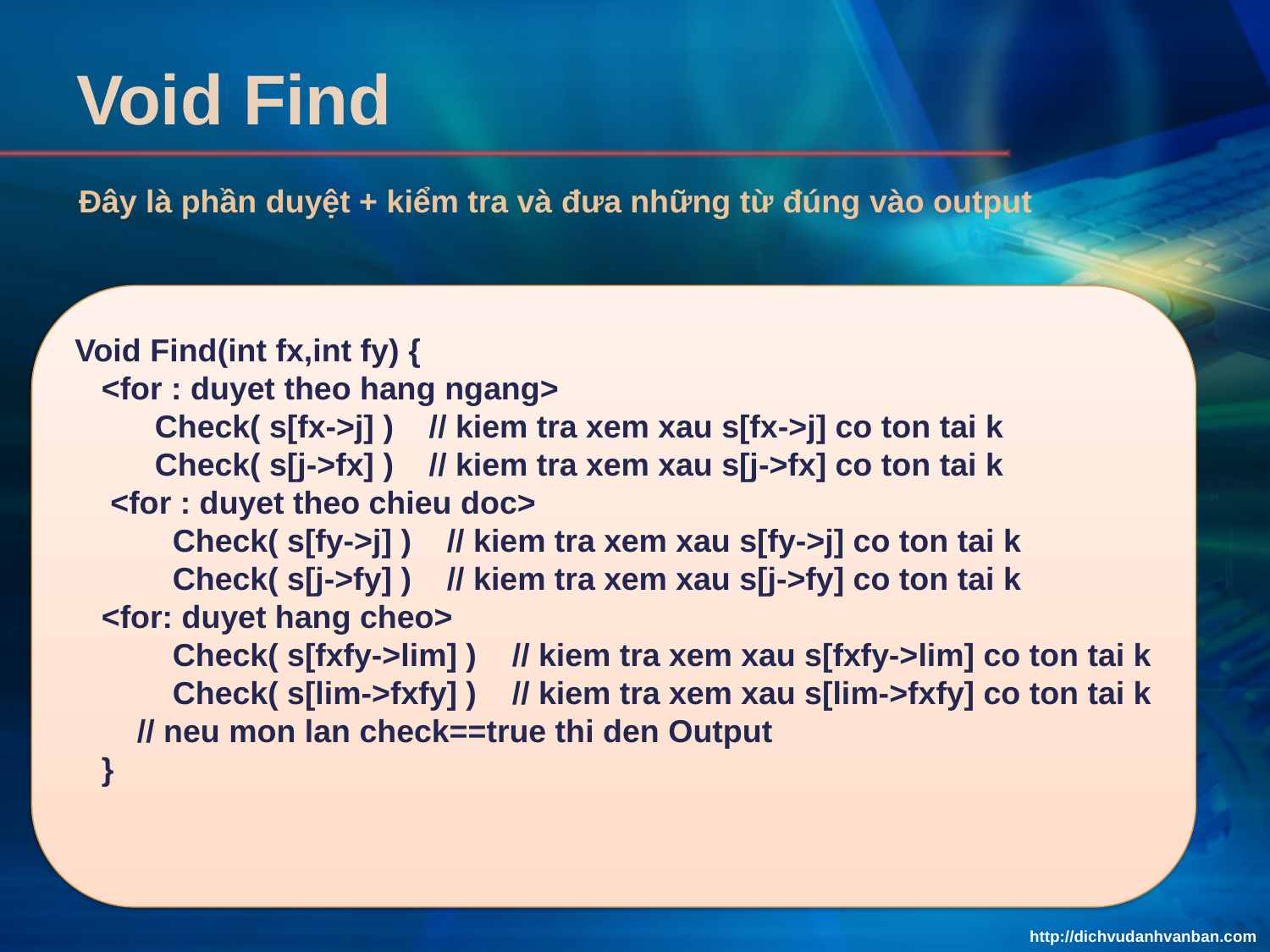

# Void Find
Đây là phần duyệt + kiểm tra và đưa những từ đúng vào output
Void Find(int fx,int fy) {
   <for : duyet theo hang ngang>
         Check( s[fx->j] )    // kiem tra xem xau s[fx->j] co ton tai k
         Check( s[j->fx] )    // kiem tra xem xau s[j->fx] co ton tai k
    <for : duyet theo chieu doc>
           Check( s[fy->j] )    // kiem tra xem xau s[fy->j] co ton tai k
           Check( s[j->fy] )    // kiem tra xem xau s[j->fy] co ton tai k
   <for: duyet hang cheo>
           Check( s[fxfy->lim] )    // kiem tra xem xau s[fxfy->lim] co ton tai k
           Check( s[lim->fxfy] )    // kiem tra xem xau s[lim->fxfy] co ton tai k
       // neu mon lan check==true thi den Output
   }